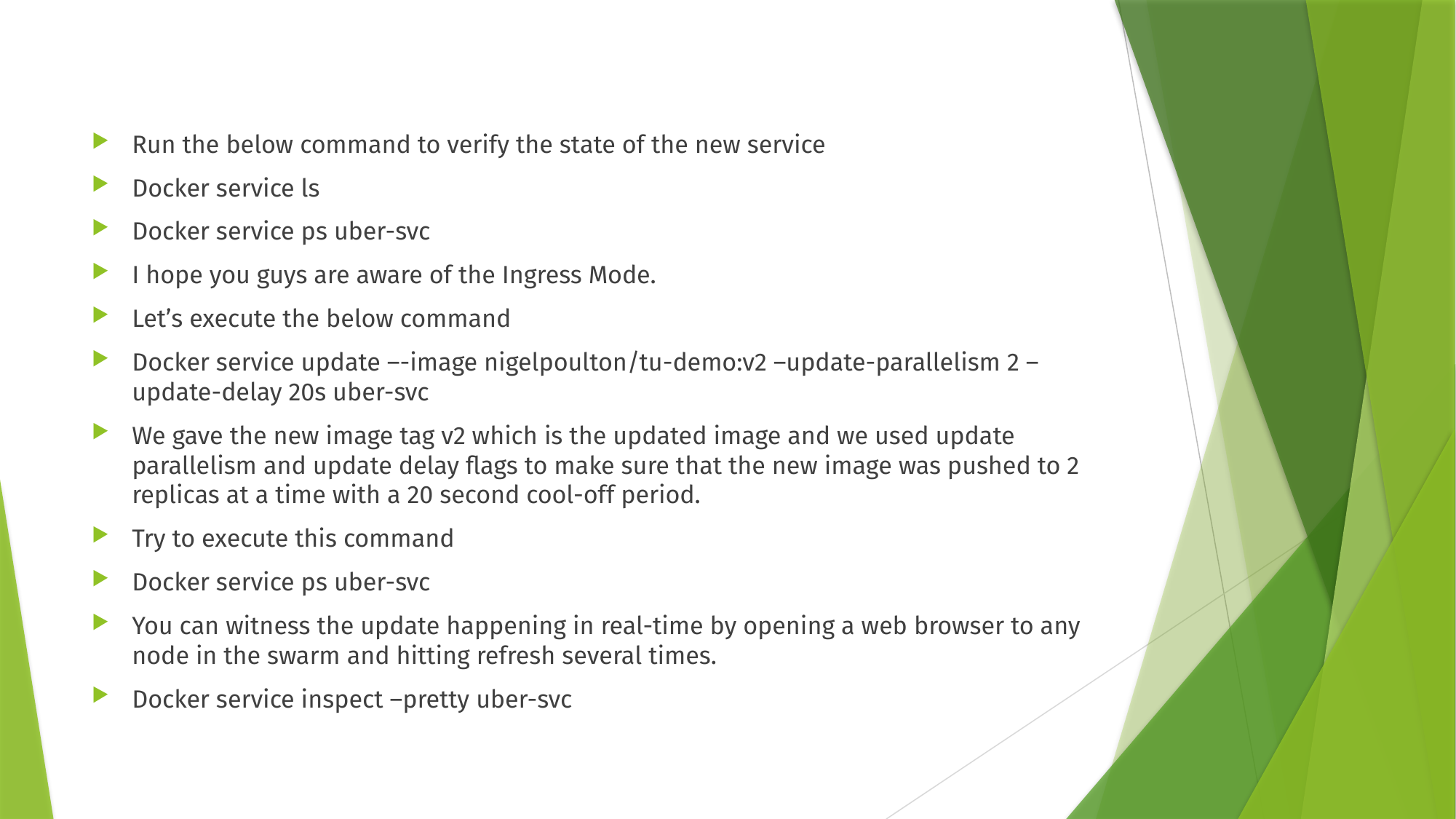

Run the below command to verify the state of the new service
Docker service ls
Docker service ps uber-svc
I hope you guys are aware of the Ingress Mode.
Let’s execute the below command
Docker service update –-image nigelpoulton/tu-demo:v2 –update-parallelism 2 –update-delay 20s uber-svc
We gave the new image tag v2 which is the updated image and we used update parallelism and update delay flags to make sure that the new image was pushed to 2 replicas at a time with a 20 second cool-off period.
Try to execute this command
Docker service ps uber-svc
You can witness the update happening in real-time by opening a web browser to any node in the swarm and hitting refresh several times.
Docker service inspect –pretty uber-svc